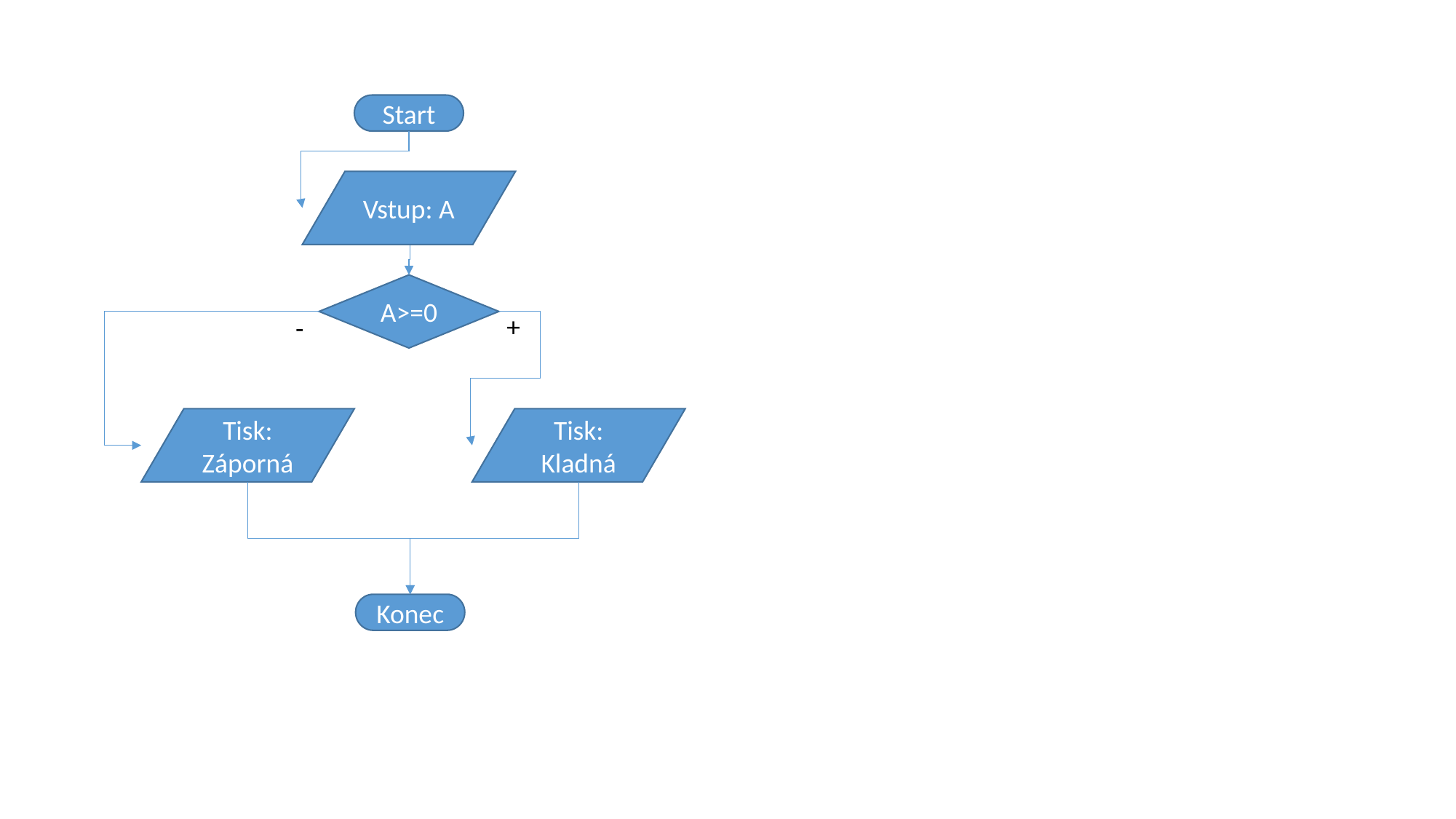

Start
Vstup: A
A>=0
+
-
Tisk: Záporná
Tisk: Kladná
Konec